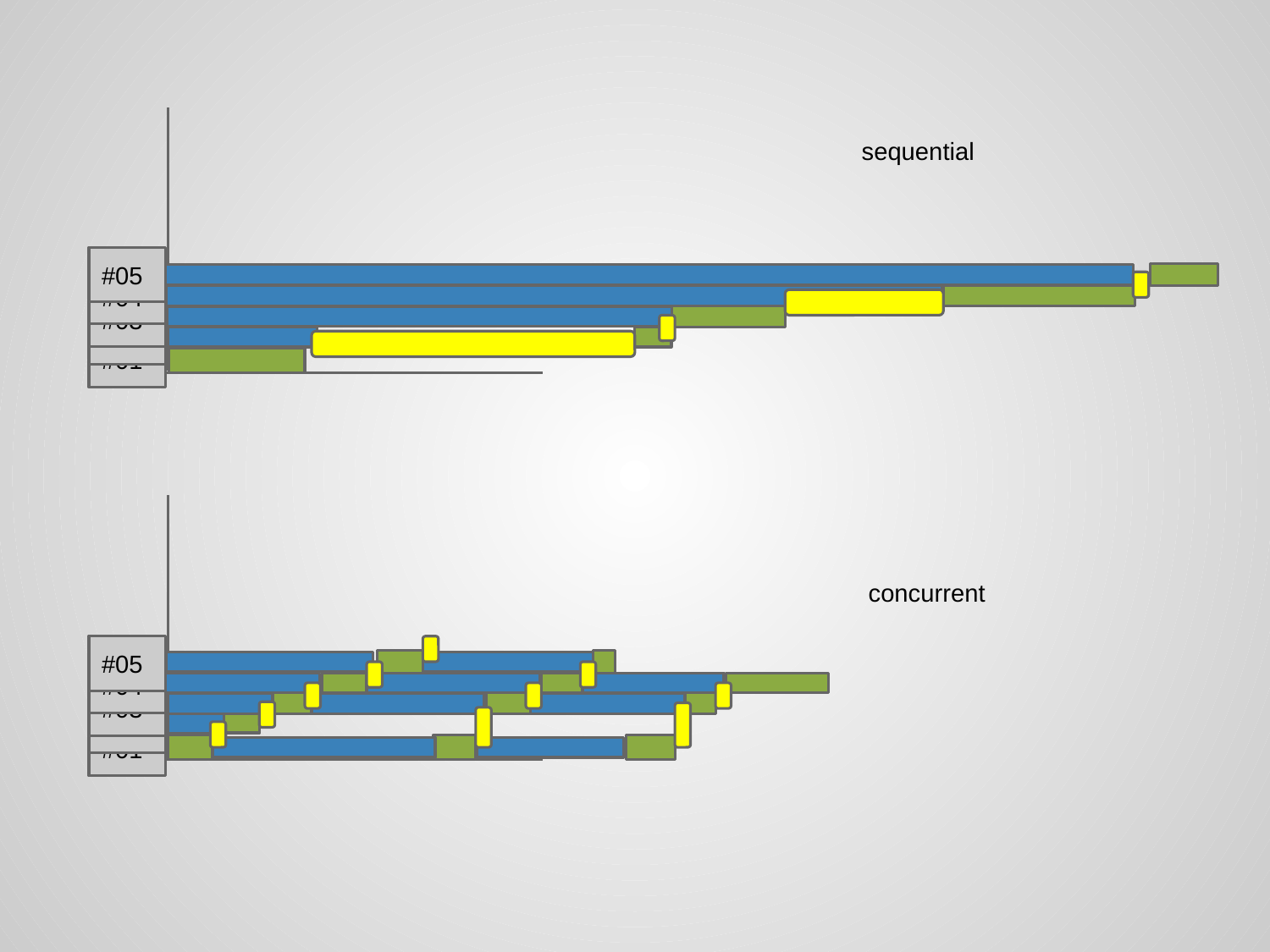

sequential
#05

#04

#03

#02

#01

concurrent

#05

#04

#03

#02

#01